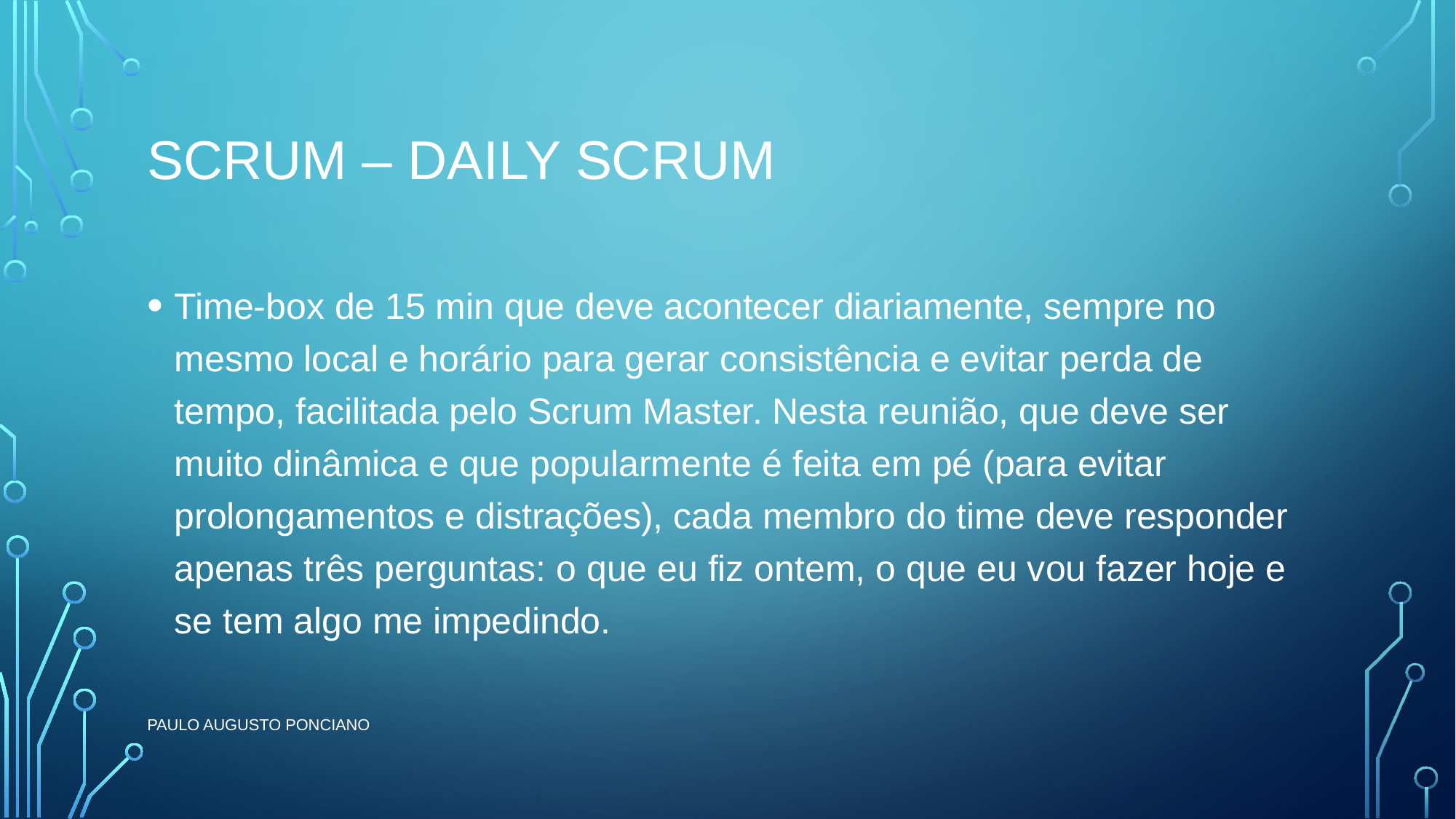

# Scrum – daily scrum
Time-box de 15 min que deve acontecer diariamente, sempre no mesmo local e horário para gerar consistência e evitar perda de tempo, facilitada pelo Scrum Master. Nesta reunião, que deve ser muito dinâmica e que popularmente é feita em pé (para evitar prolongamentos e distrações), cada membro do time deve responder apenas três perguntas: o que eu fiz ontem, o que eu vou fazer hoje e se tem algo me impedindo.
Paulo Augusto ponciano